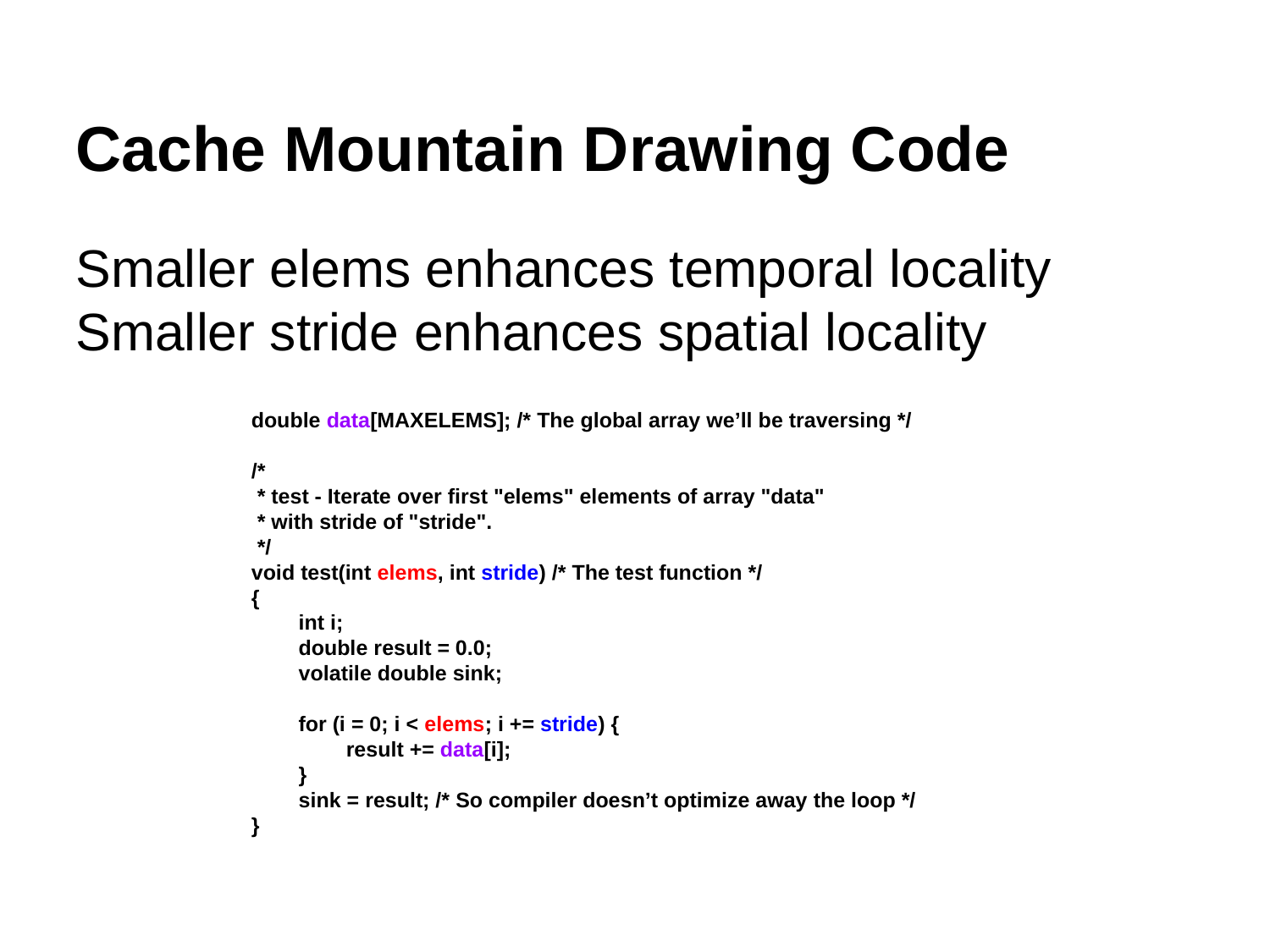

Cache Mountain Drawing Code
Smaller elems enhances temporal locality
Smaller stride enhances spatial locality
double data[MAXELEMS]; /* The global array we’ll be traversing */

/*
 * test - Iterate over first "elems" elements of array "data"
 * with stride of "stride".
 */
void test(int elems, int stride) /* The test function */
{
        int i;
        double result = 0.0;
        volatile double sink;

        for (i = 0; i < elems; i += stride) {
                result += data[i];
        }
        sink = result; /* So compiler doesn’t optimize away the loop */
}